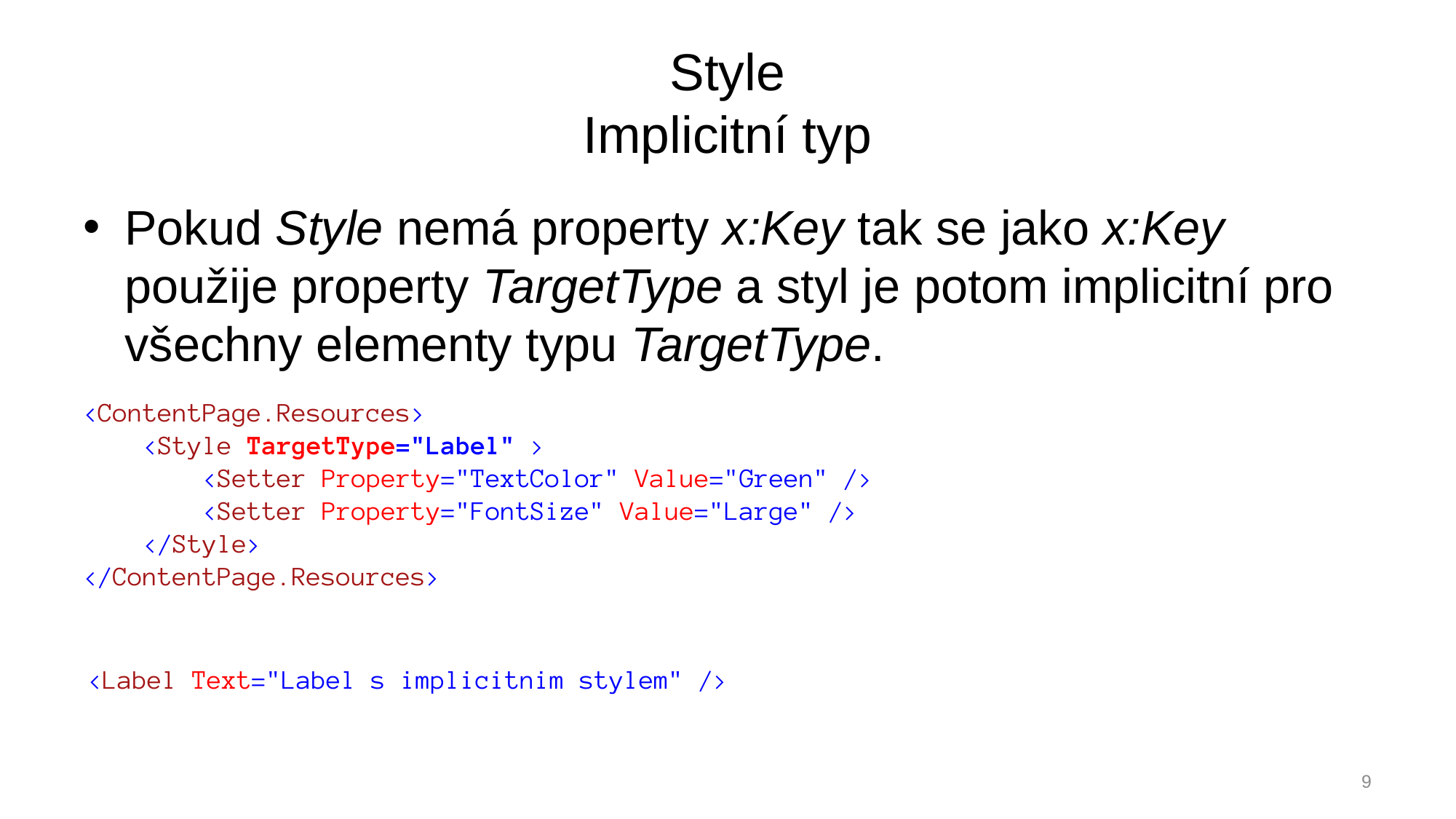

# Style Implicitní typ
Pokud Style nemá property x:Key tak se jako x:Key použije property TargetType a styl je potom implicitní pro všechny elementy typu TargetType.
<ContentPage.Resources>
    <Style TargetType="Label" >
        <Setter Property="TextColor" Value="Green" />
        <Setter Property="FontSize" Value="Large" />
    </Style>
</ContentPage.Resources>
<Label Text="Label s implicitnim stylem" />
9